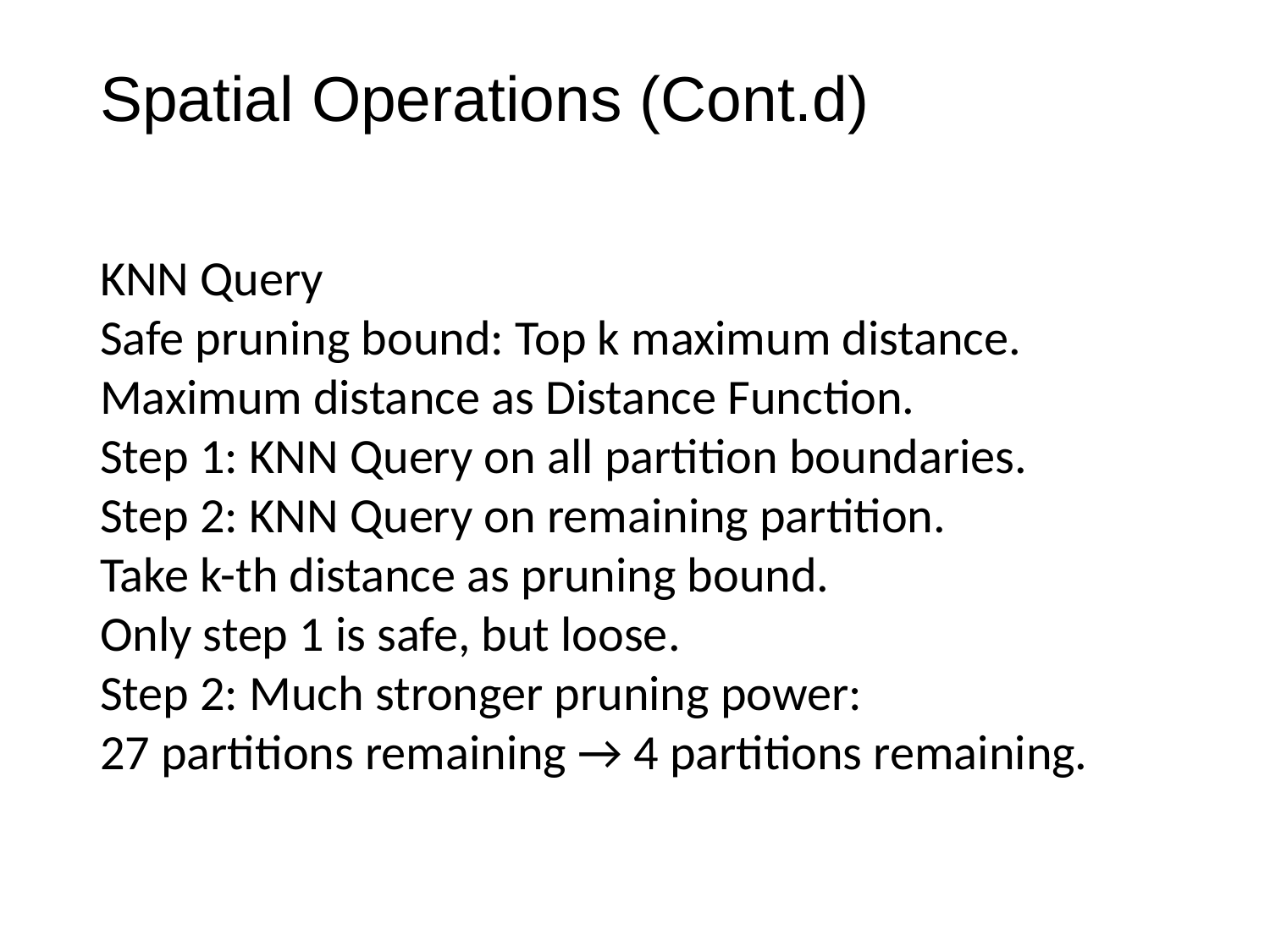

Spatial Operations (Cont.d)
KNN Query
Safe pruning bound: Top k maximum distance.
Maximum distance as Distance Function.
Step 1: KNN Query on all partition boundaries.
Step 2: KNN Query on remaining partition.
Take k-th distance as pruning bound.
Only step 1 is safe, but loose.
Step 2: Much stronger pruning power:
27 partitions remaining → 4 partitions remaining.